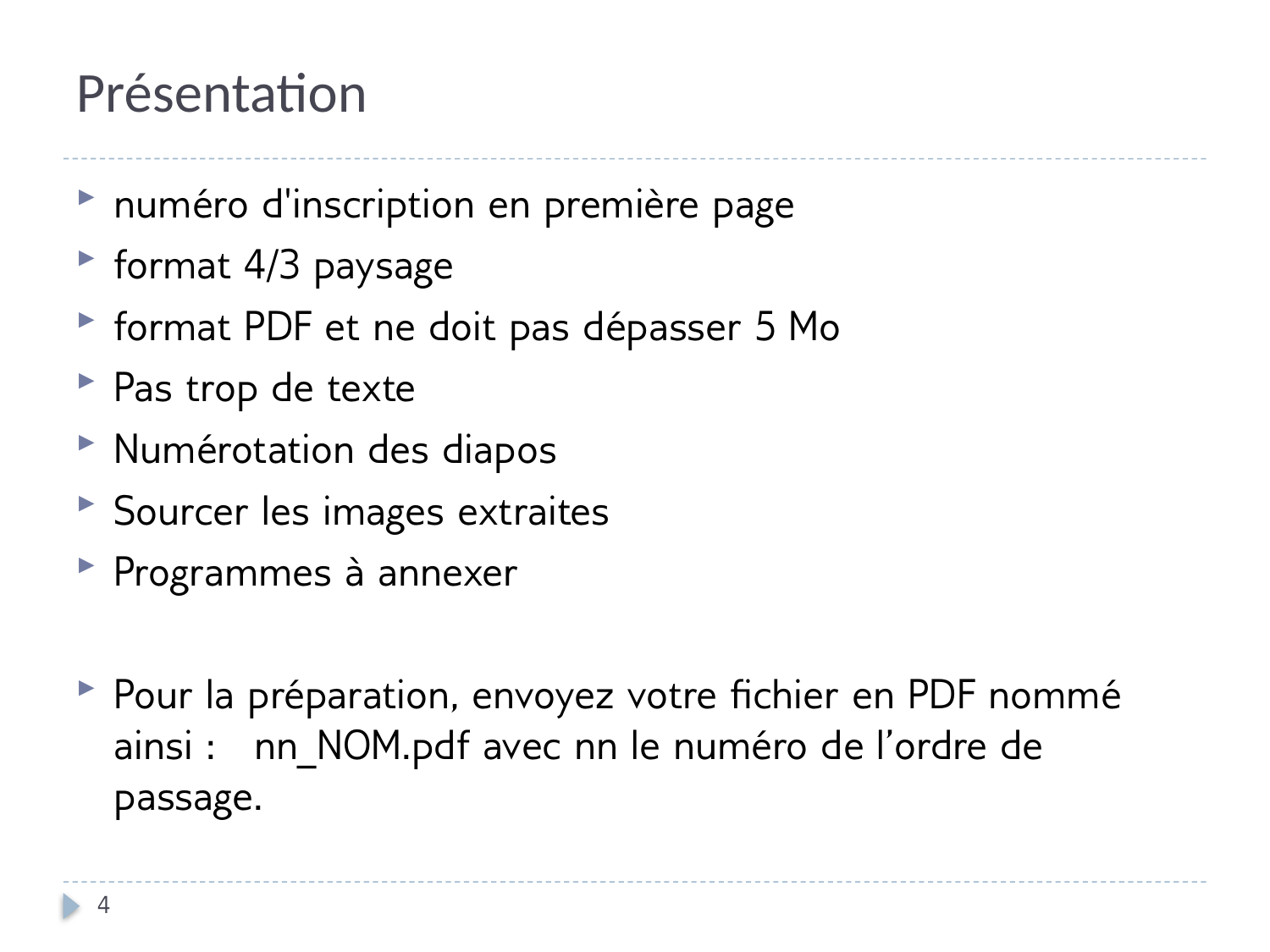

# Présentation
numéro d'inscription en première page
format 4/3 paysage
format PDF et ne doit pas dépasser 5 Mo
Pas trop de texte
Numérotation des diapos
Sourcer les images extraites
Programmes à annexer

Pour la préparation, envoyez votre fichier en PDF nommé ainsi :   nn_NOM.pdf avec nn le numéro de l’ordre de passage.

4